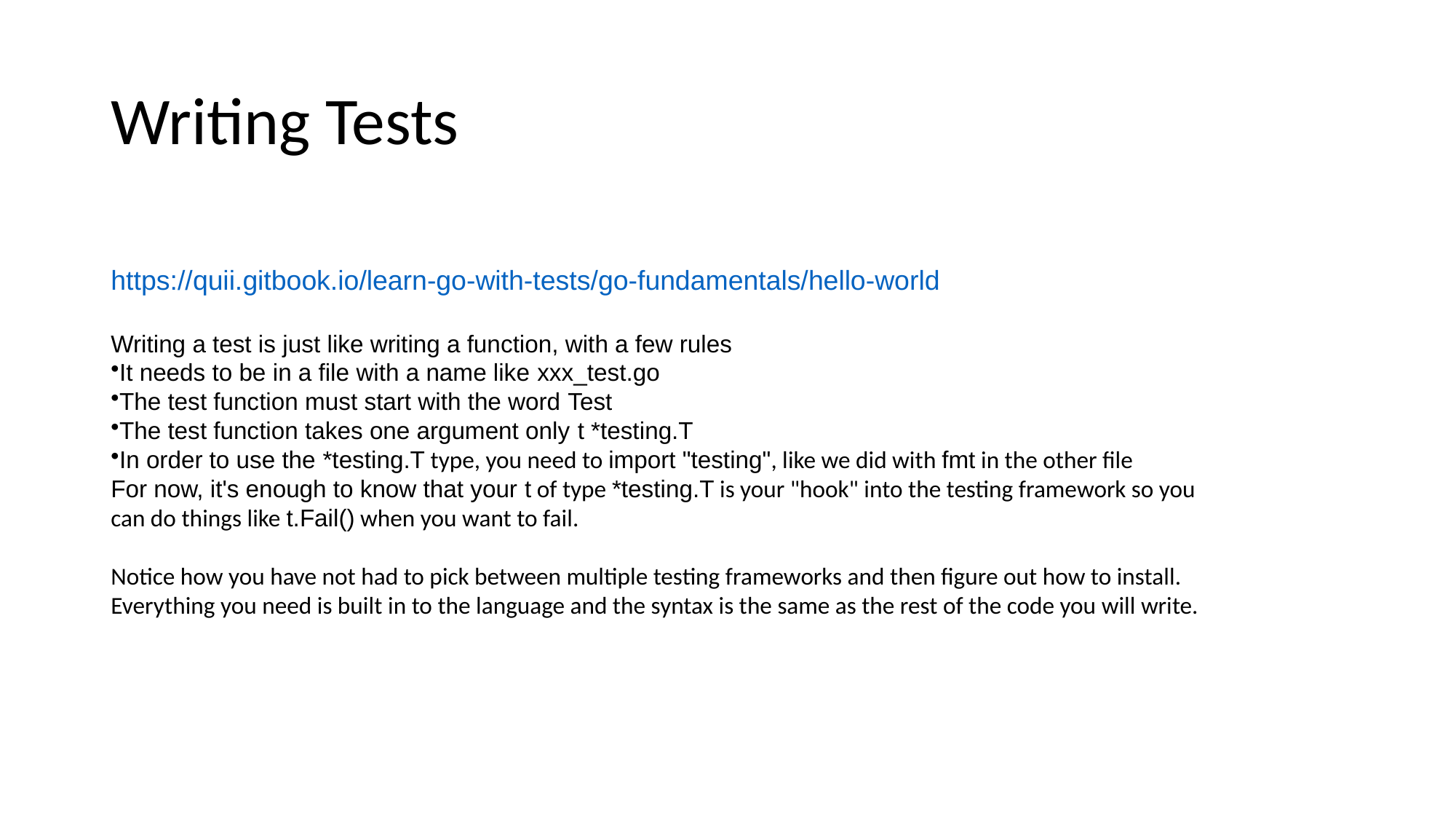

# Writing Tests
https://quii.gitbook.io/learn-go-with-tests/go-fundamentals/hello-world

Writing a test is just like writing a function, with a few rules
It needs to be in a file with a name like xxx_test.go
The test function must start with the word Test
The test function takes one argument only t *testing.T
In order to use the *testing.T type, you need to import "testing", like we did with fmt in the other file
For now, it's enough to know that your t of type *testing.T is your "hook" into the testing framework so you can do things like t.Fail() when you want to fail.

Notice how you have not had to pick between multiple testing frameworks and then figure out how to install. Everything you need is built in to the language and the syntax is the same as the rest of the code you will write.